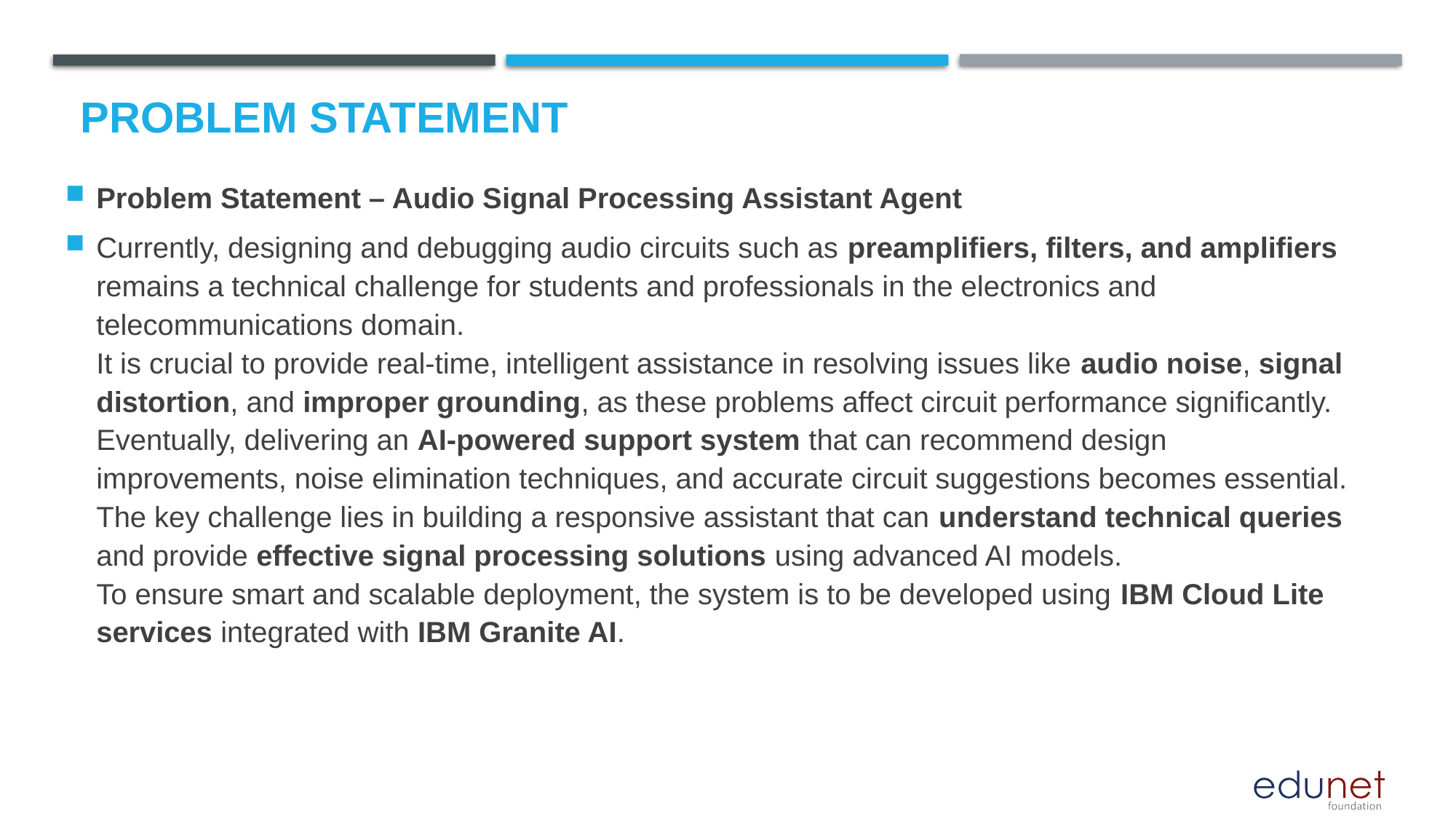

# Problem Statement
Problem Statement – Audio Signal Processing Assistant Agent
Currently, designing and debugging audio circuits such as preamplifiers, filters, and amplifiers remains a technical challenge for students and professionals in the electronics and telecommunications domain.
It is crucial to provide real-time, intelligent assistance in resolving issues like audio noise, signal distortion, and improper grounding, as these problems affect circuit performance significantly.
Eventually, delivering an AI-powered support system that can recommend design improvements, noise elimination techniques, and accurate circuit suggestions becomes essential.
The key challenge lies in building a responsive assistant that can understand technical queries and provide effective signal processing solutions using advanced AI models.
To ensure smart and scalable deployment, the system is to be developed using IBM Cloud Lite services integrated with IBM Granite AI.